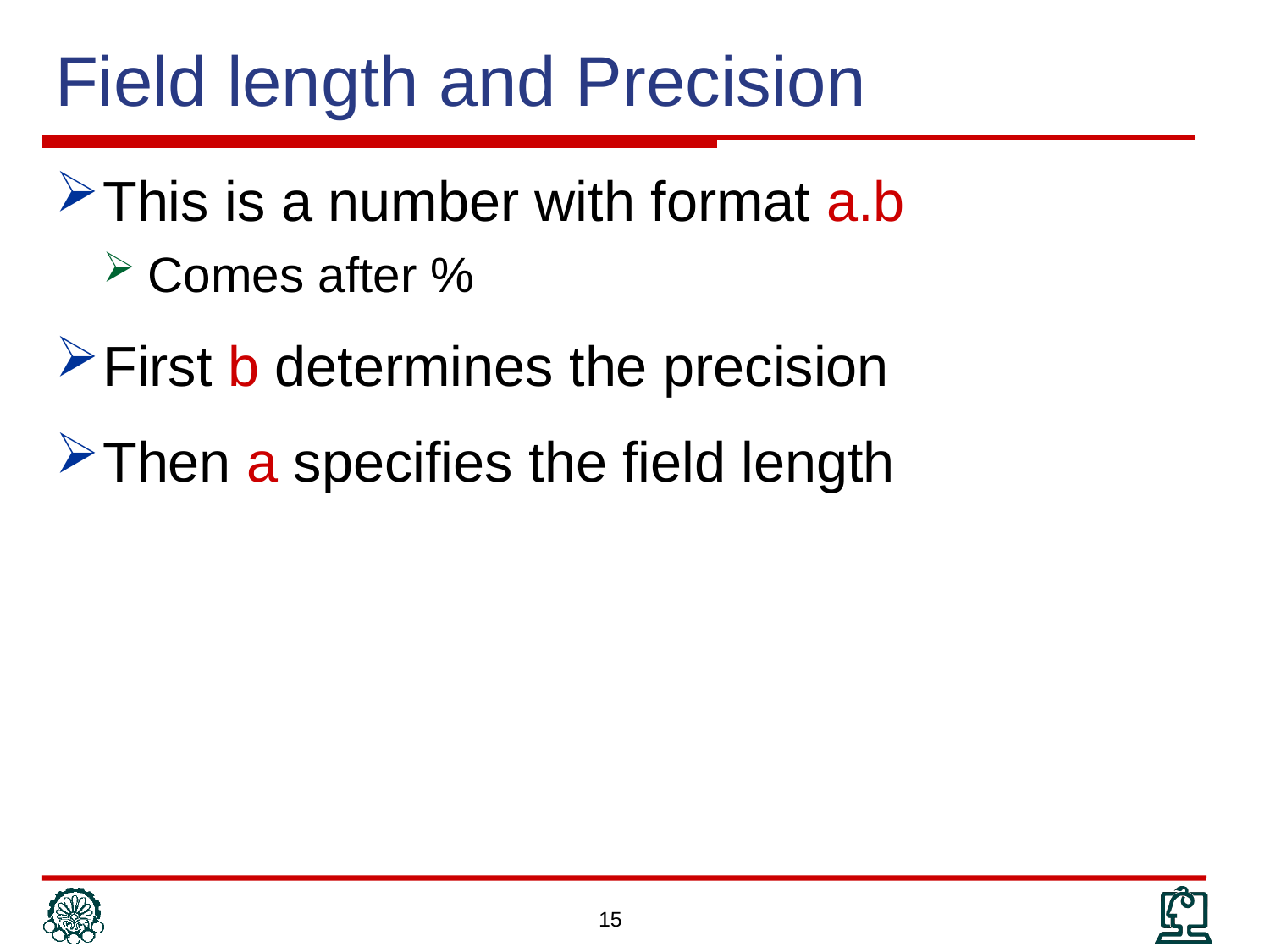

# Field length and Precision
This is a number with format a.b
Comes after %
First b determines the precision
Then a specifies the field length
15